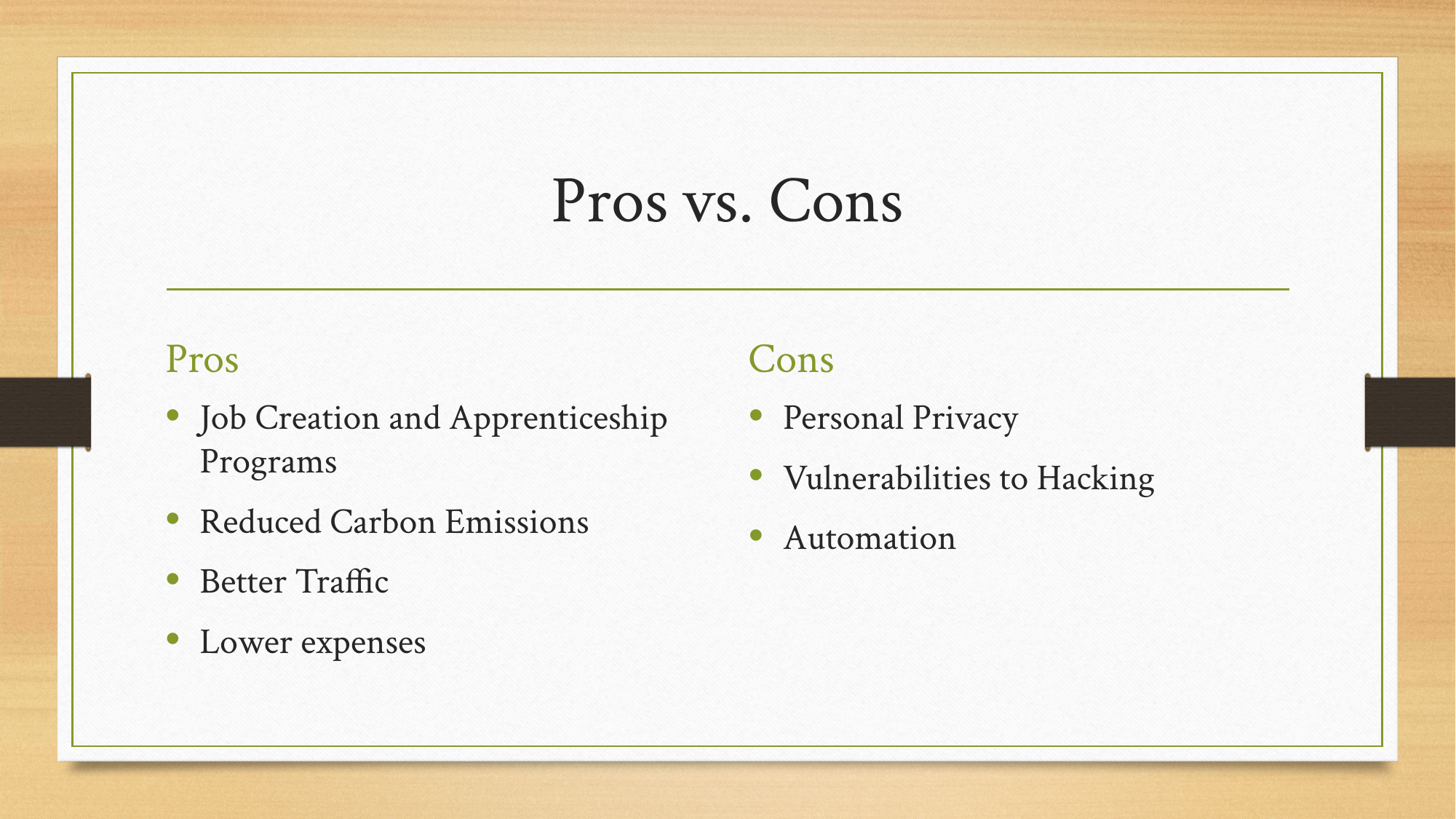

# Pros vs. Cons
Pros
Cons
Job Creation and Apprenticeship Programs
Reduced Carbon Emissions
Better Traffic
Lower expenses

Personal Privacy
Vulnerabilities to Hacking
Automation